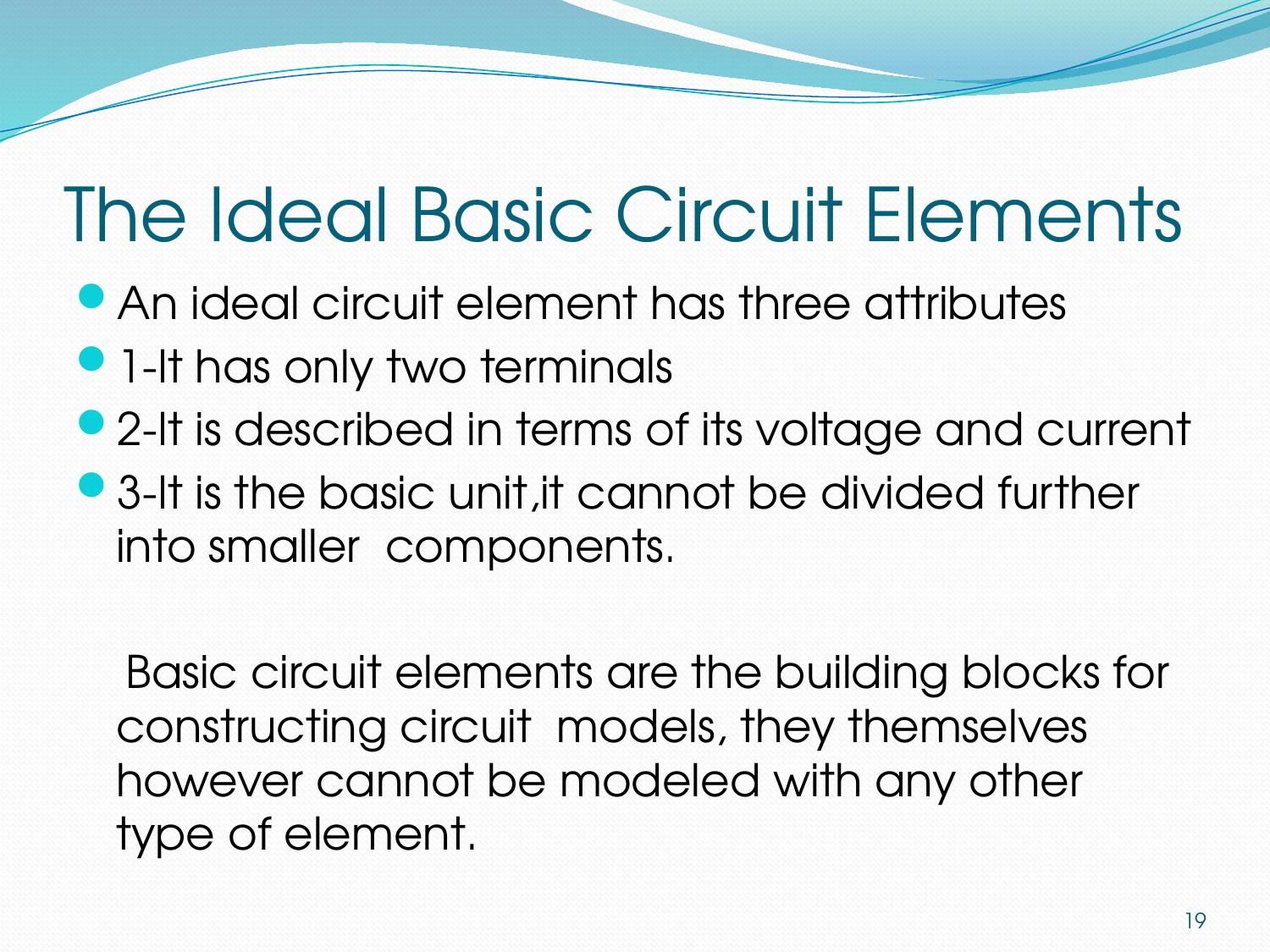

# The Ideal Basic Circuit Elements
An ideal circuit element has three attributes
1-It has only two terminals
2-It is described in terms of its voltage and current
3-It is the basic unit,it cannot be divided further into smaller  components.

    Basic circuit elements are the building blocks for constructing circuit  models, they themselves however cannot be modeled with any other type of element.
19